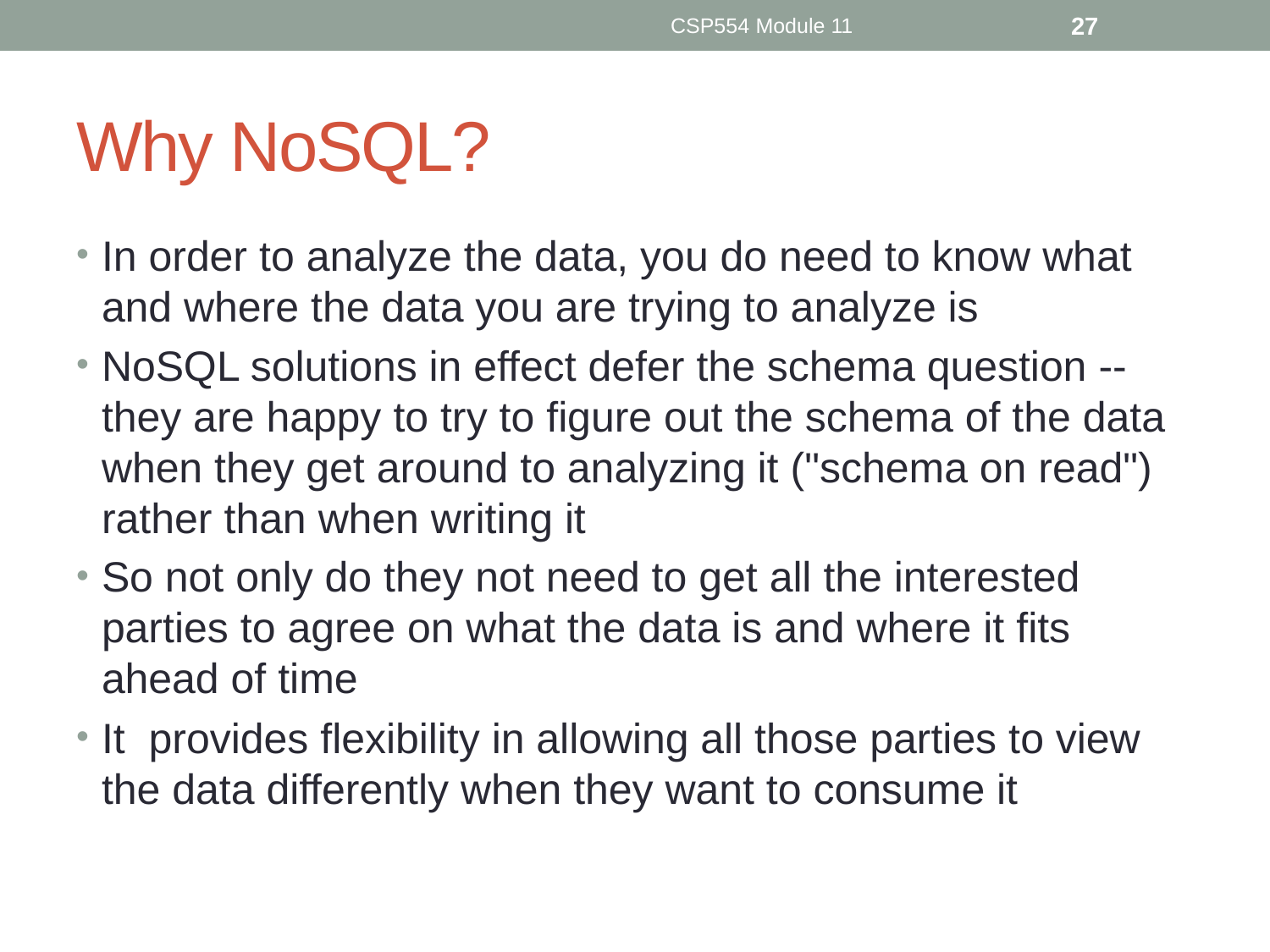

CSP554 Module 11
27
# Why NoSQL?
In order to analyze the data, you do need to know what and where the data you are trying to analyze is
NoSQL solutions in effect defer the schema question -- they are happy to try to figure out the schema of the data when they get around to analyzing it ("schema on read") rather than when writing it
So not only do they not need to get all the interested parties to agree on what the data is and where it fits ahead of time
It  provides flexibility in allowing all those parties to view the data differently when they want to consume it